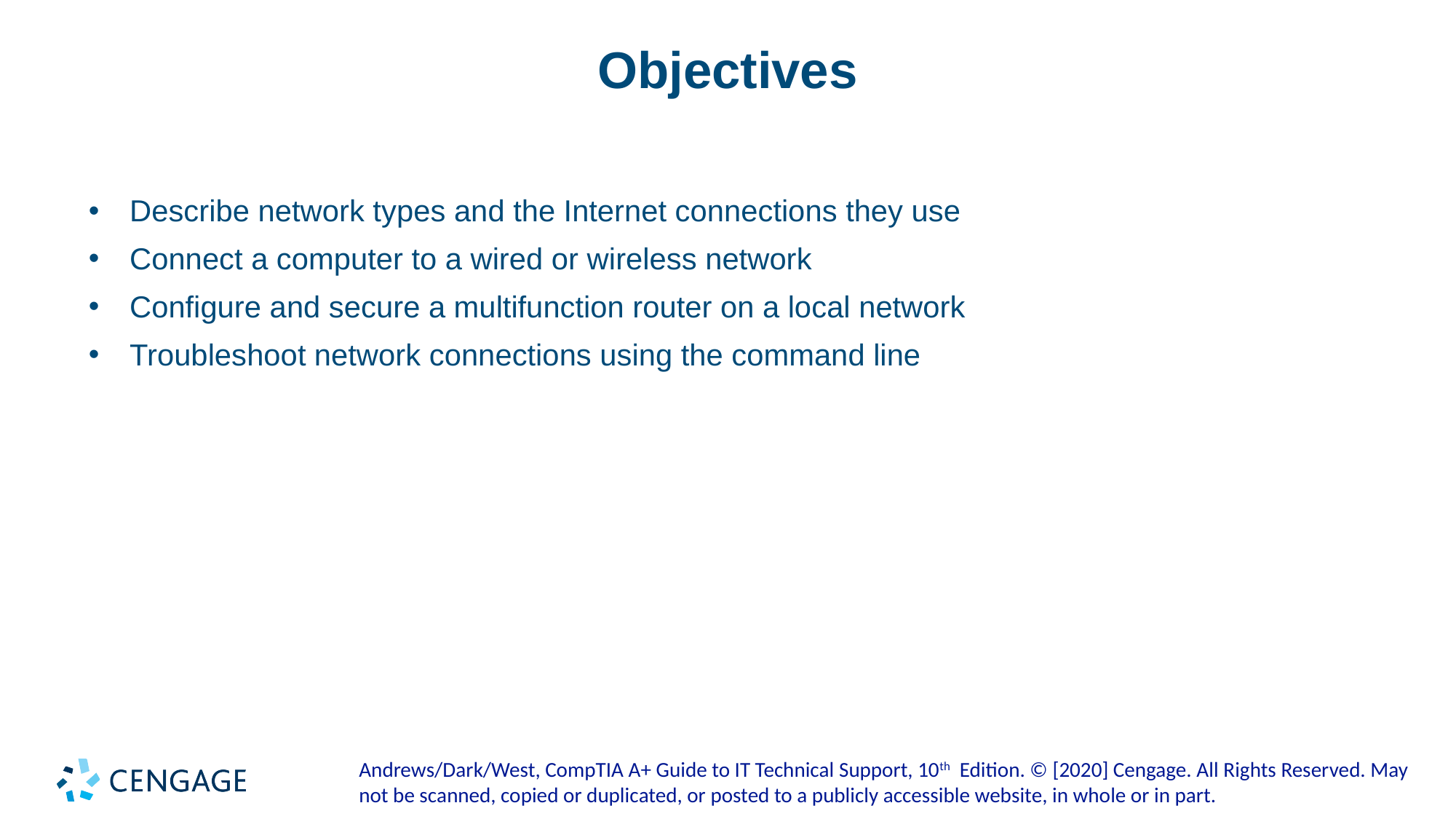

# Objectives
Describe network types and the Internet connections they use
Connect a computer to a wired or wireless network
Configure and secure a multifunction router on a local network
Troubleshoot network connections using the command line